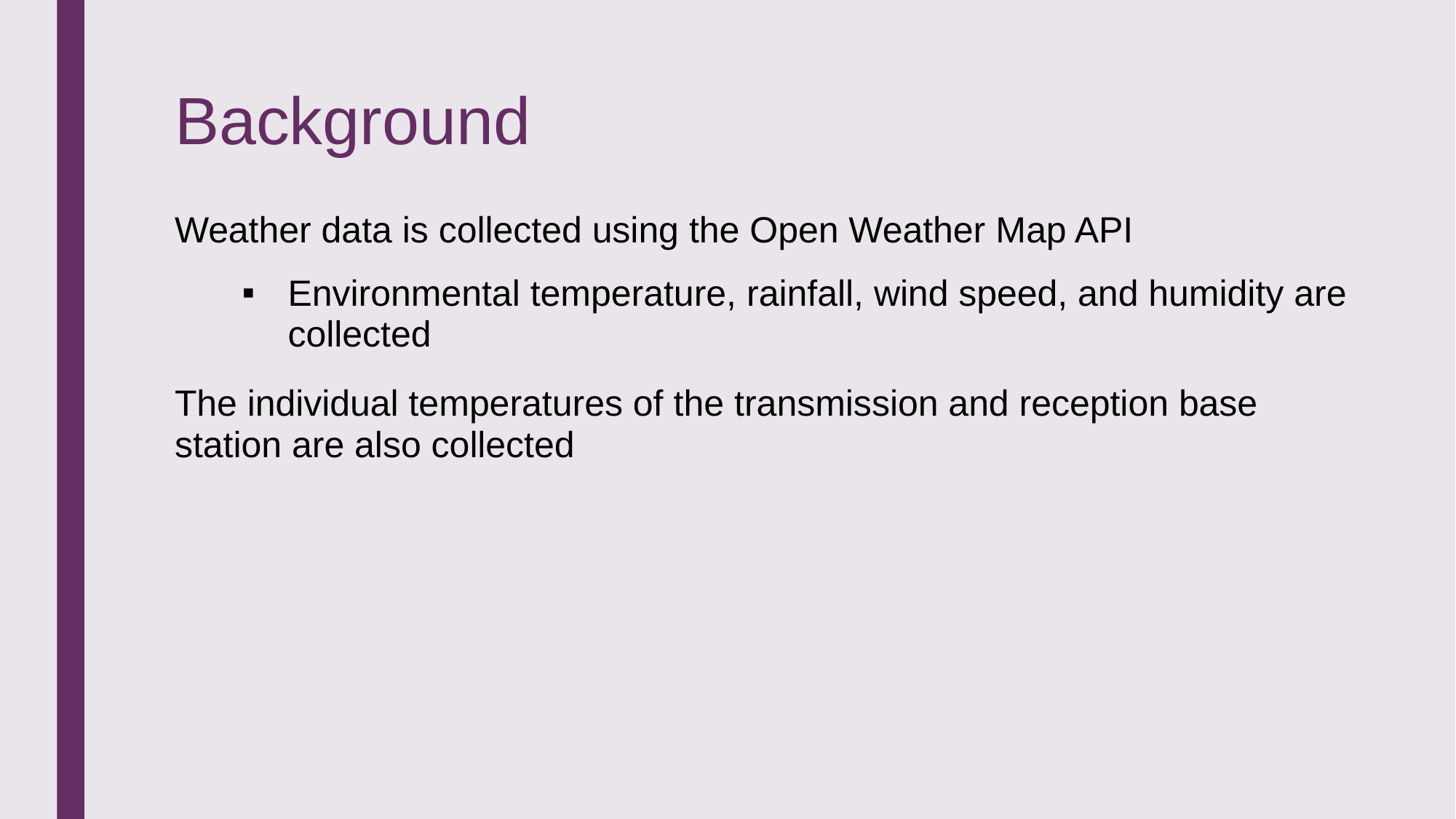

# Background
Weather data is collected using the Open Weather Map API
Environmental temperature, rainfall, wind speed, and humidity are collected
The individual temperatures of the transmission and reception base station are also collected